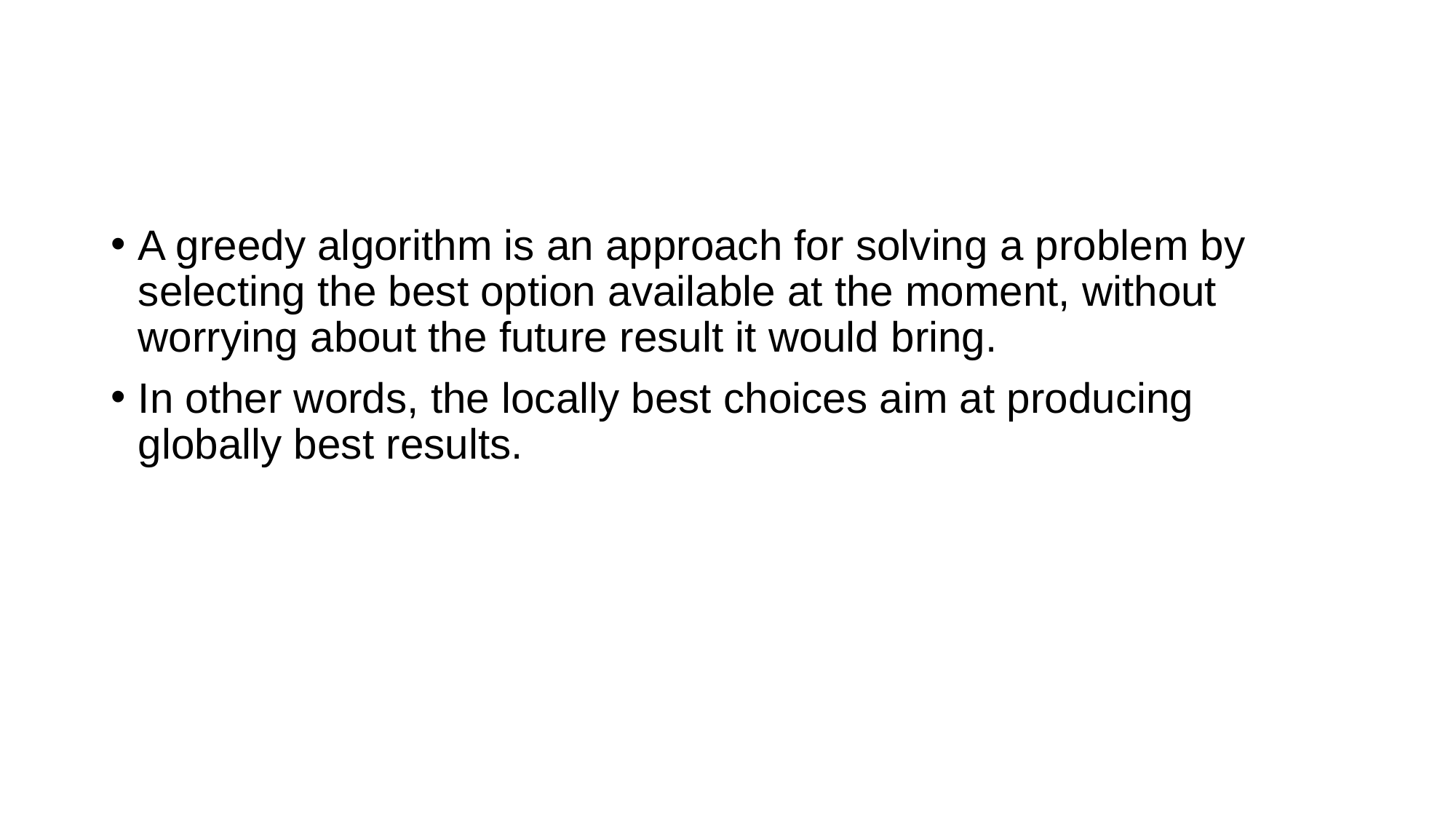

#
A greedy algorithm is an approach for solving a problem by selecting the best option available at the moment, without worrying about the future result it would bring.
In other words, the locally best choices aim at producing globally best results.